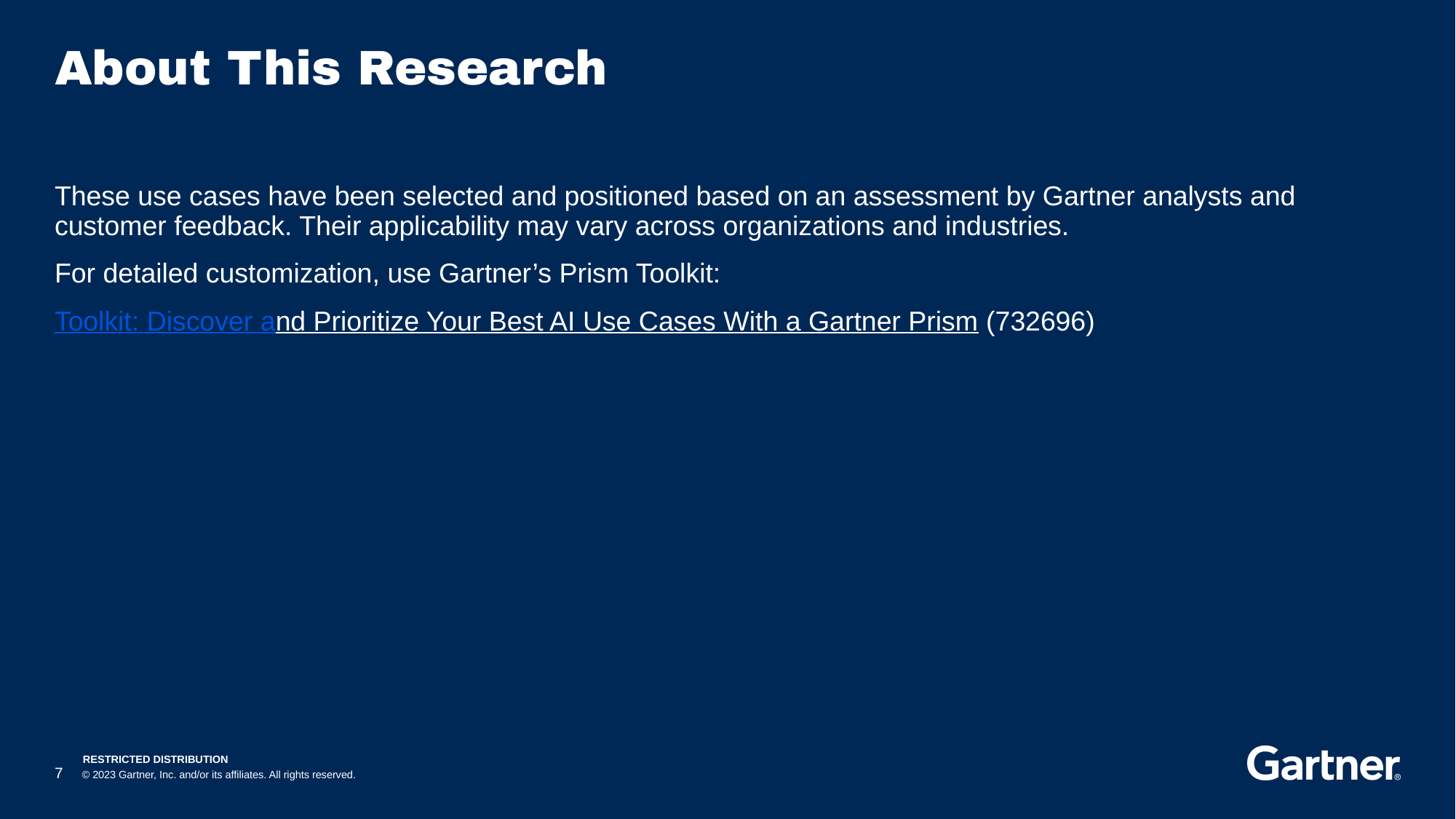

# About This Research
These use cases have been selected and positioned based on an assessment by Gartner analysts and customer feedback. Their applicability may vary across organizations and industries.
For detailed customization, use Gartner’s Prism Toolkit:
Toolkit: Discover and Prioritize Your Best AI Use Cases With a Gartner Prism (732696)